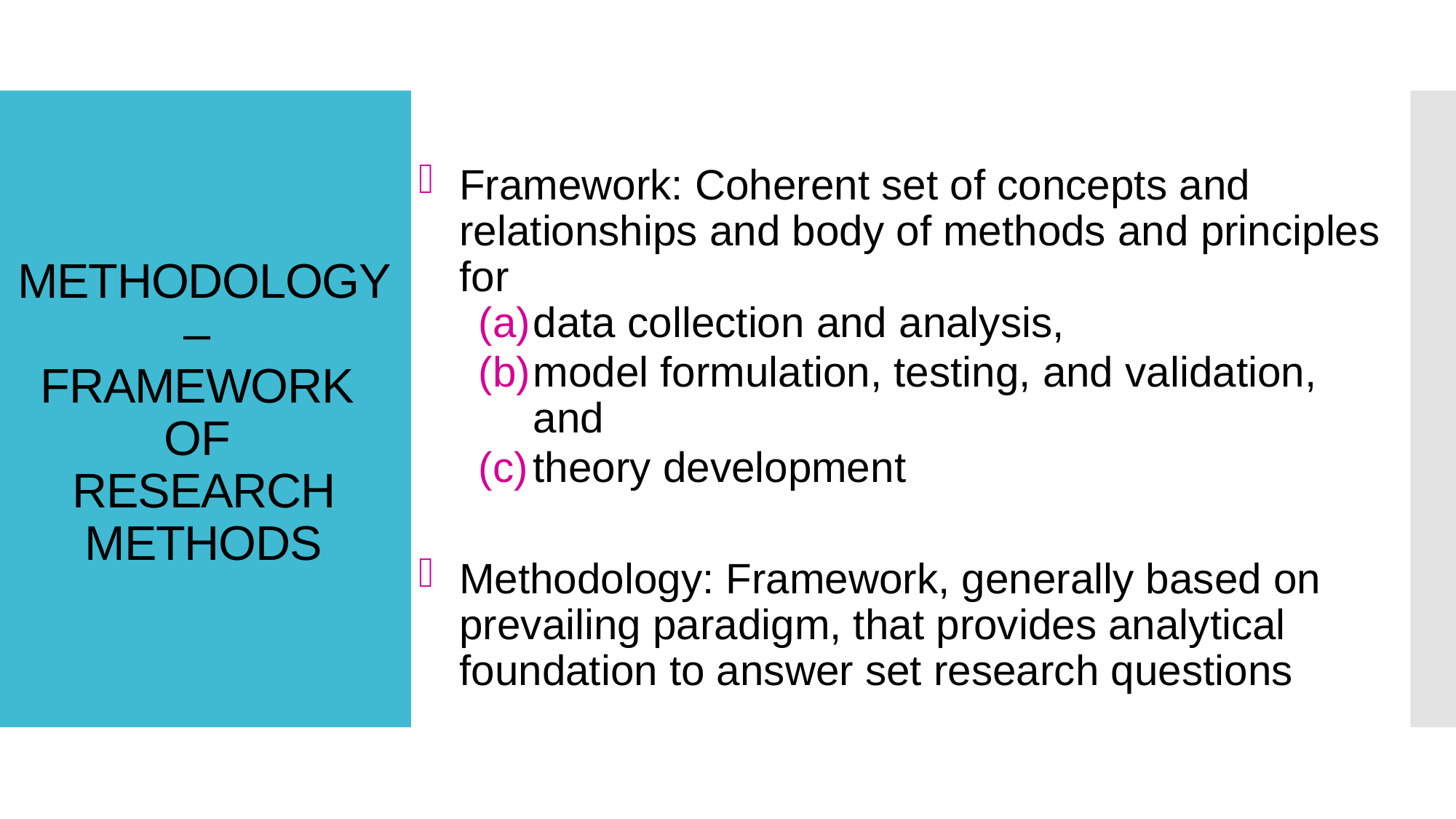

# METHODOLOGY – FRAMEWORK OF RESEARCH METHODS
Framework: Coherent set of concepts and relationships and body of methods and principles for
data collection and analysis,
model formulation, testing, and validation, and
theory development

Methodology: Framework, generally based on prevailing paradigm, that provides analytical foundation to answer set research questions